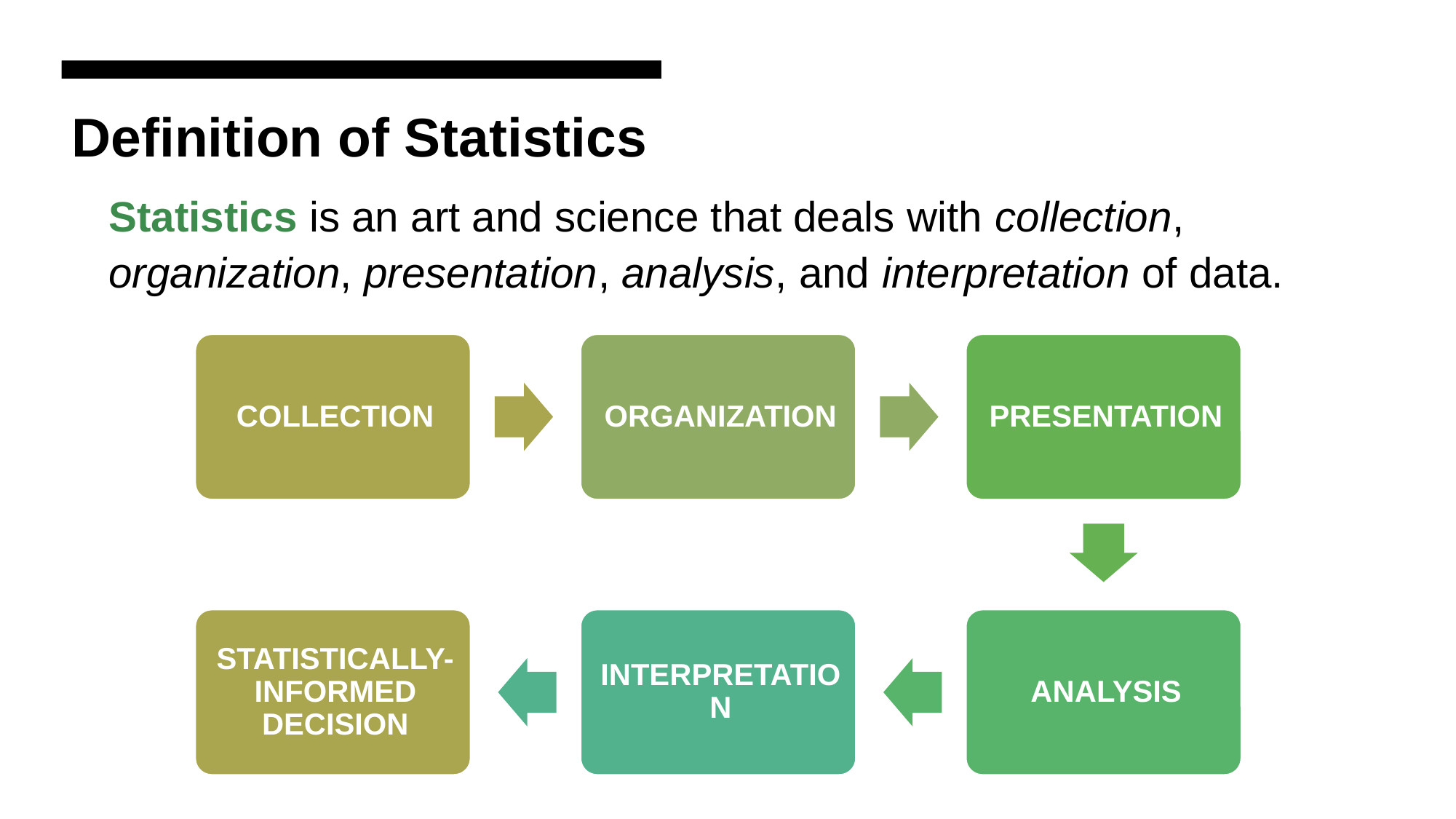

# Definition of Statistics
Statistics is an art and science that deals with collection, organization, presentation, analysis, and interpretation of data.
COLLECTION

ORGANIZATION

PRESENTATION

ANALYSIS

INTERPRETATION

STATISTICALLY- INFORMED DECISION